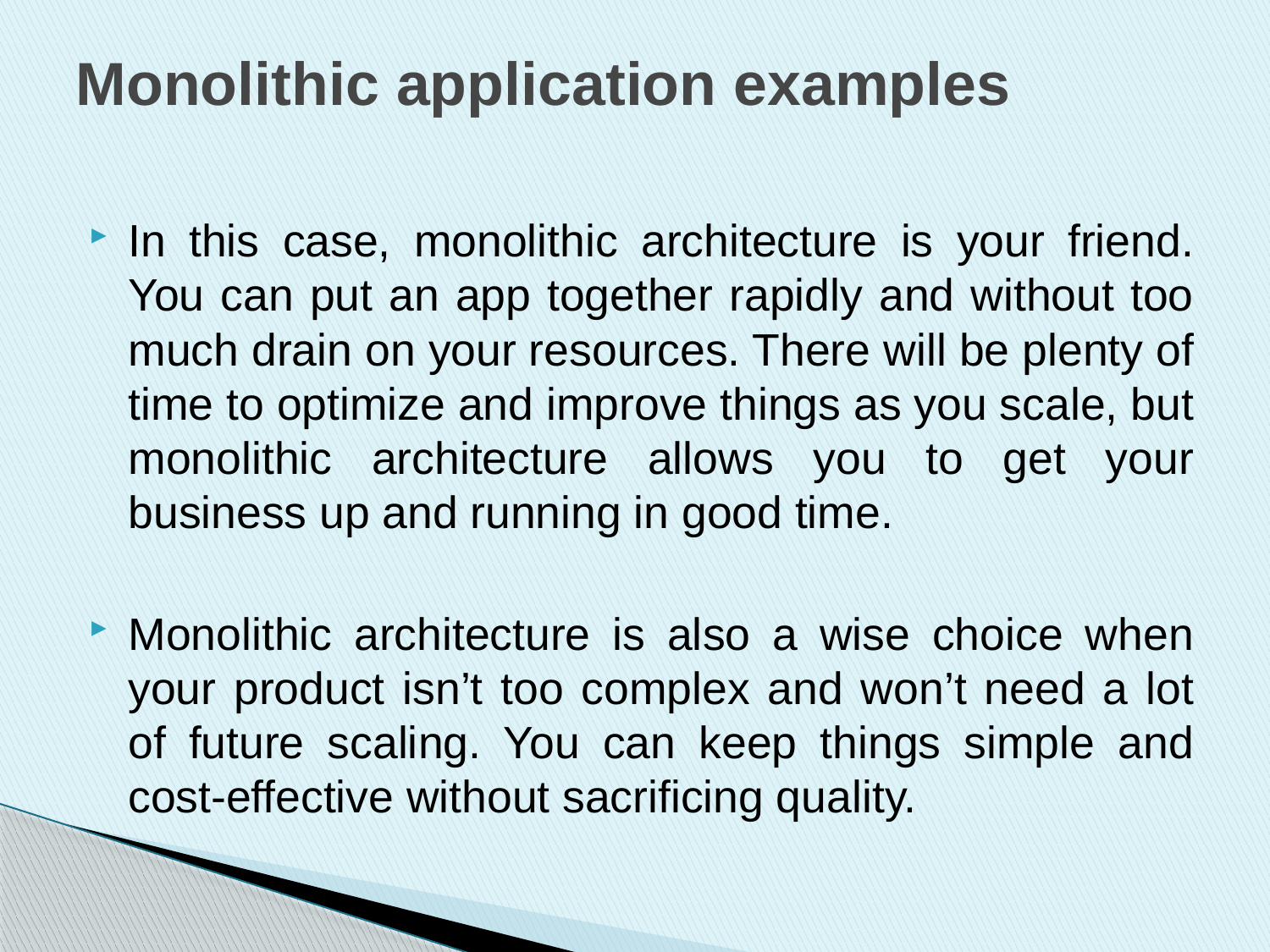

# Monolithic application examples
In this case, monolithic architecture is your friend. You can put an app together rapidly and without too much drain on your resources. There will be plenty of time to optimize and improve things as you scale, but monolithic architecture allows you to get your business up and running in good time.

Monolithic architecture is also a wise choice when your product isn’t too complex and won’t need a lot of future scaling. You can keep things simple and cost-effective without sacrificing quality.